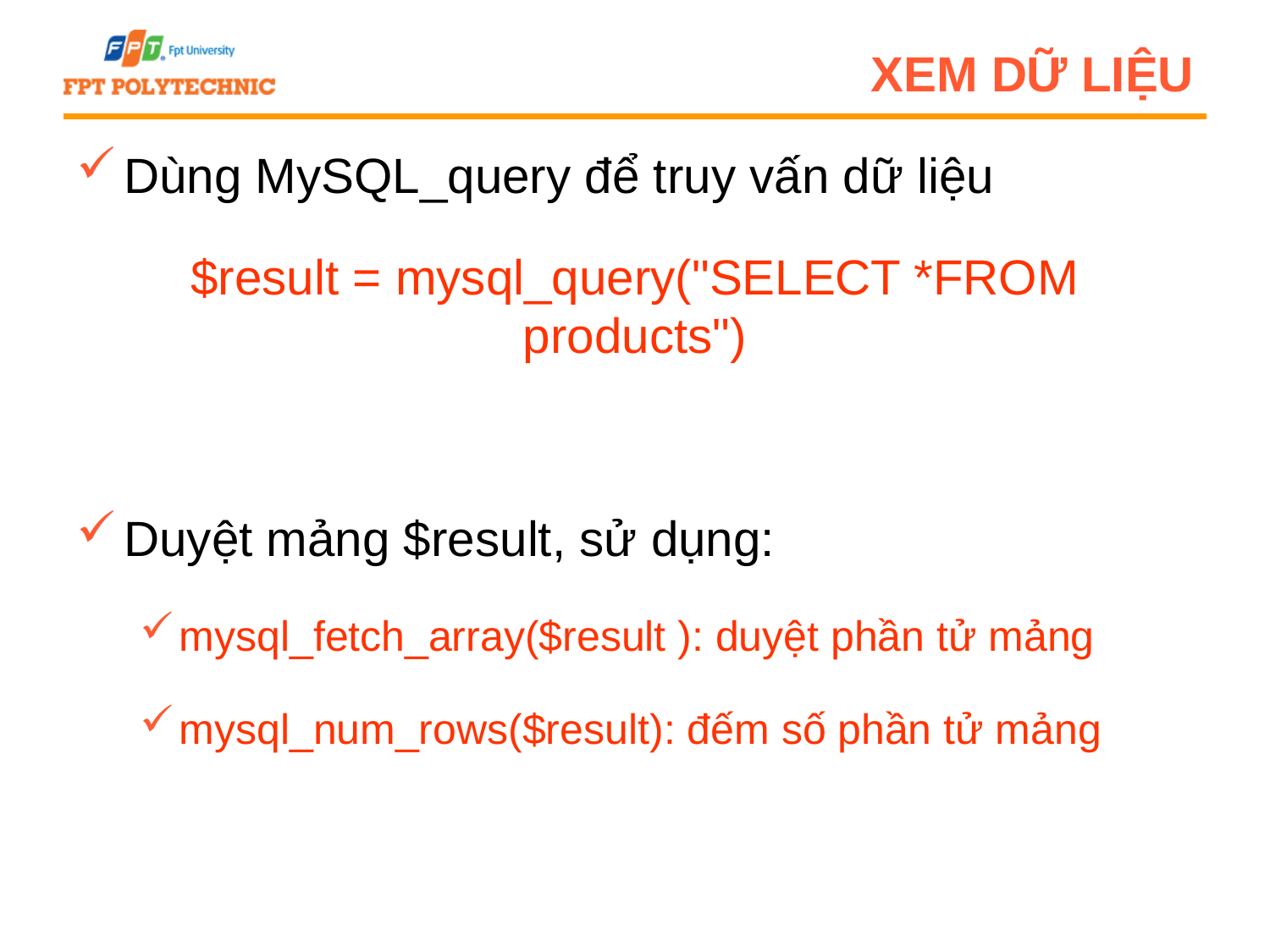

# Xem dữ liệu
Dùng MySQL_query để truy vấn dữ liệu
$result = mysql_query("SELECT *FROM products")

Duyệt mảng $result, sử dụng:
mysql_fetch_array($result ): duyệt phần tử mảng
mysql_num_rows($result): đếm số phần tử mảng